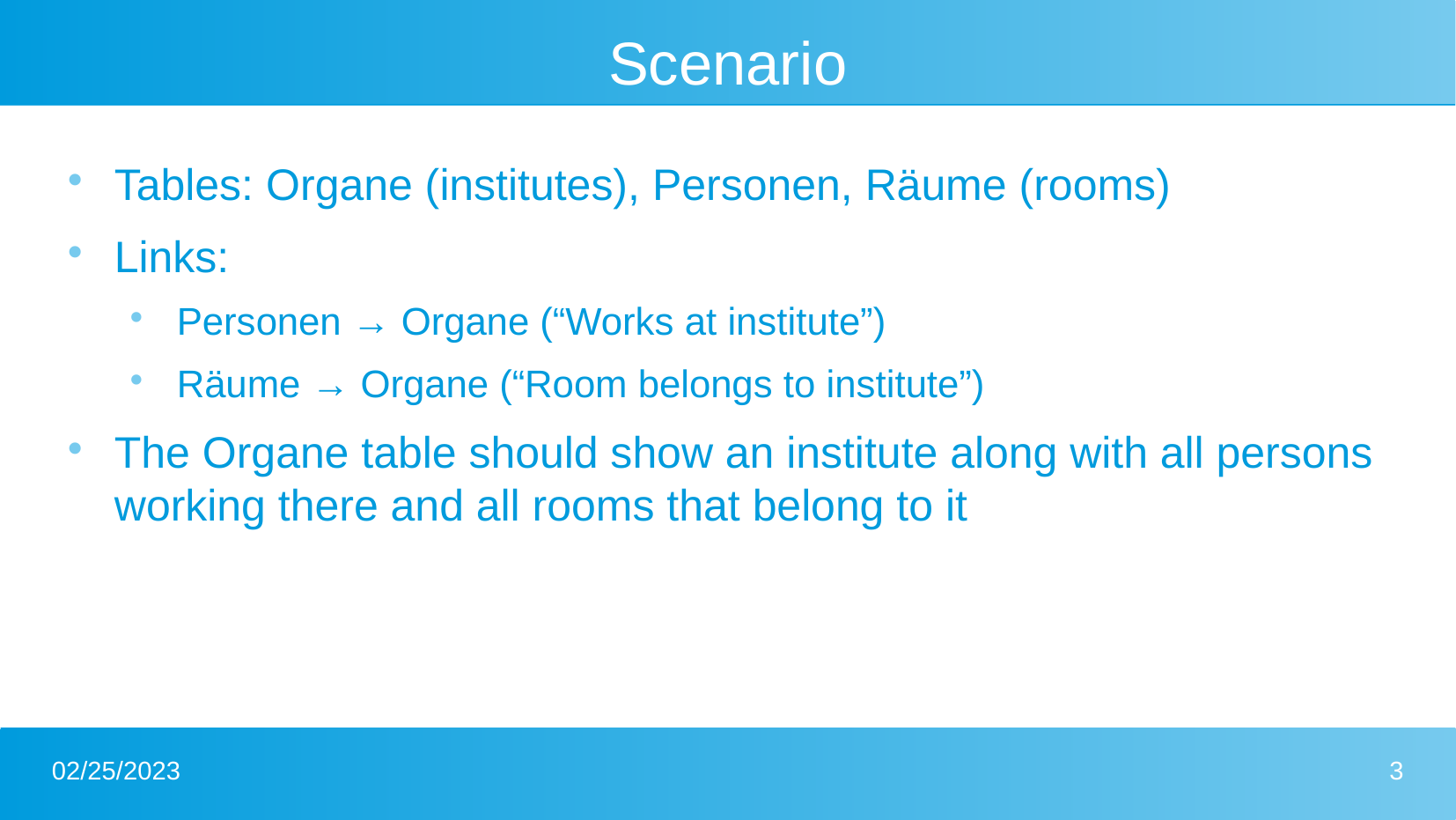

# Scenario
Tables: Organe (institutes), Personen, Räume (rooms)
Links:
Personen → Organe (“Works at institute”)
Räume → Organe (“Room belongs to institute”)
The Organe table should show an institute along with all persons working there and all rooms that belong to it
02/25/2023
3